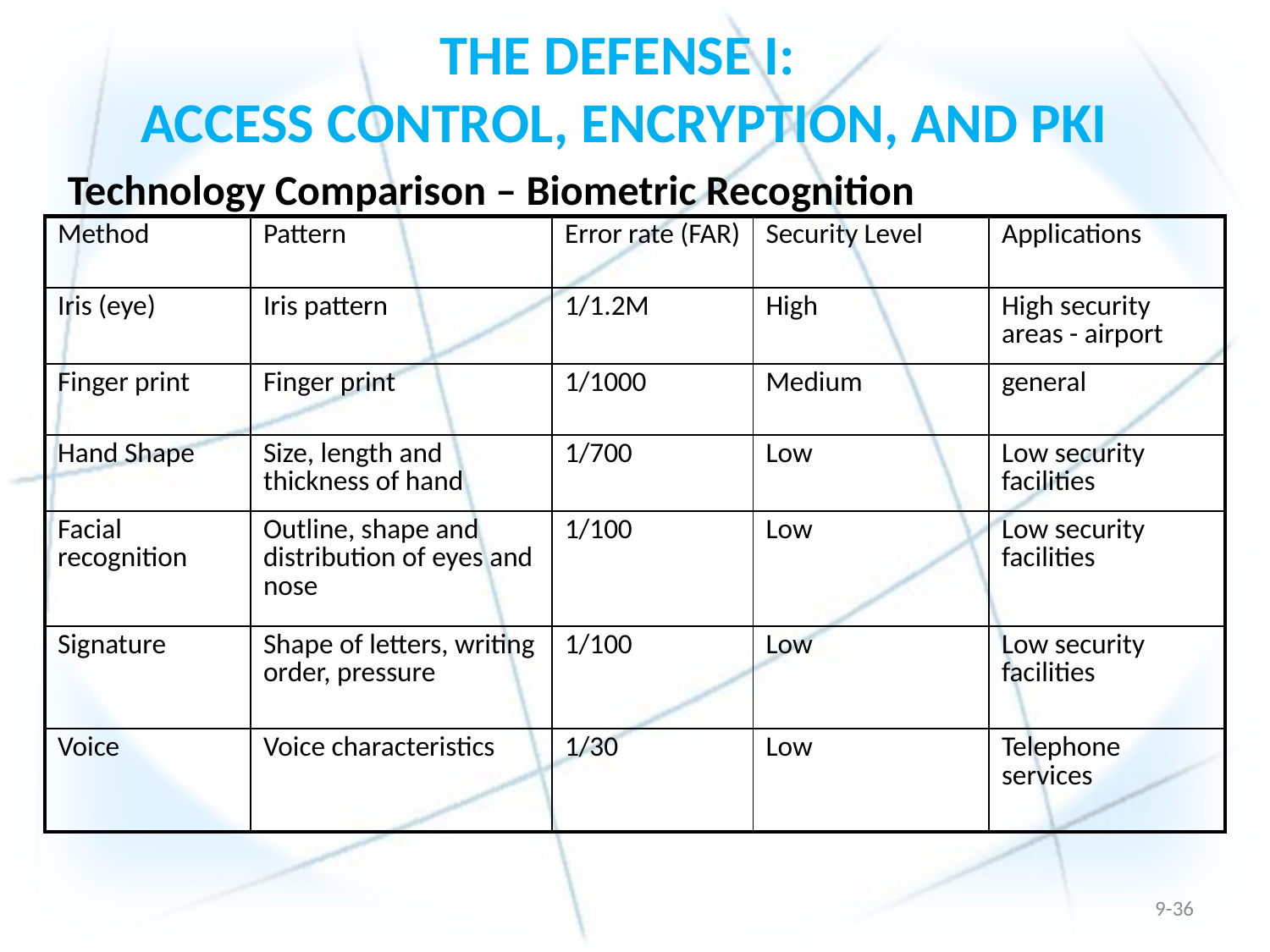

THE DEFENSE I:
ACCESS CONTROL, ENCRYPTION, AND PKI
Technology Comparison – Biometric Recognition

| Method | Pattern | Error rate (FAR) | Security Level | Applications |
| --- | --- | --- | --- | --- |
| Iris (eye) | Iris pattern | 1/1.2M | High | High security areas - airport |
| Finger print | Finger print | 1/1000 | Medium | general |
| Hand Shape | Size, length and thickness of hand | 1/700 | Low | Low security facilities |
| Facial recognition | Outline, shape and distribution of eyes and nose | 1/100 | Low | Low security facilities |
| Signature | Shape of letters, writing order, pressure | 1/100 | Low | Low security facilities |
| Voice | Voice characteristics | 1/30 | Low | Telephone services |

9-36